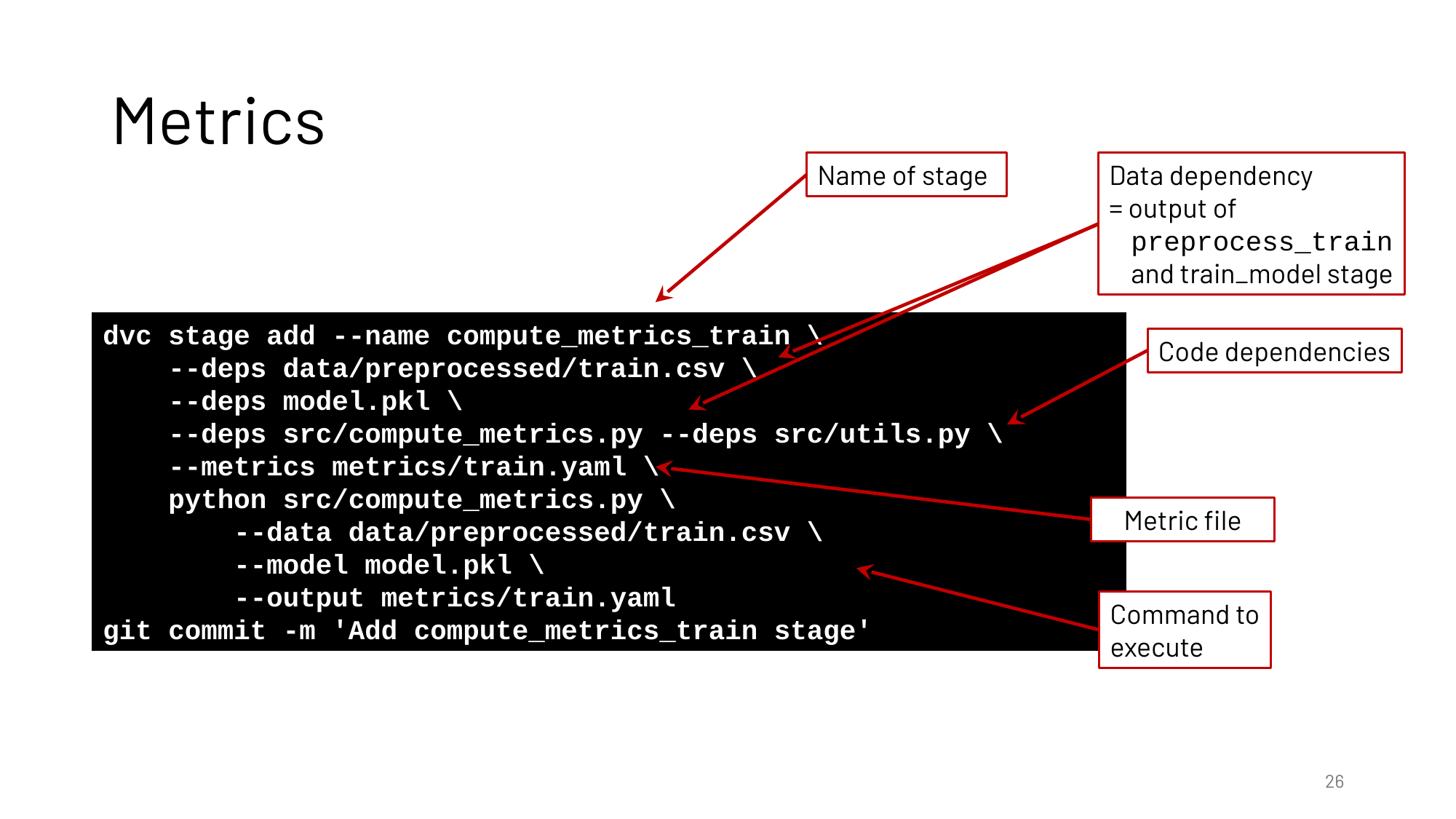

# Metrics
Name of stage
Data dependency
= output of
    preprocess_train
    and train_model stage
dvc stage add --name compute_metrics_train \
    --deps data/preprocessed/train.csv \
    --deps model.pkl \
    --deps src/compute_metrics.py --deps src/utils.py \
    --metrics metrics/train.yaml \
    python src/compute_metrics.py \
        --data data/preprocessed/train.csv \
        --model model.pkl \
        --output metrics/train.yaml
git commit -m 'Add compute_metrics_train stage'
Code dependencies
Metric file
Command to
execute
26